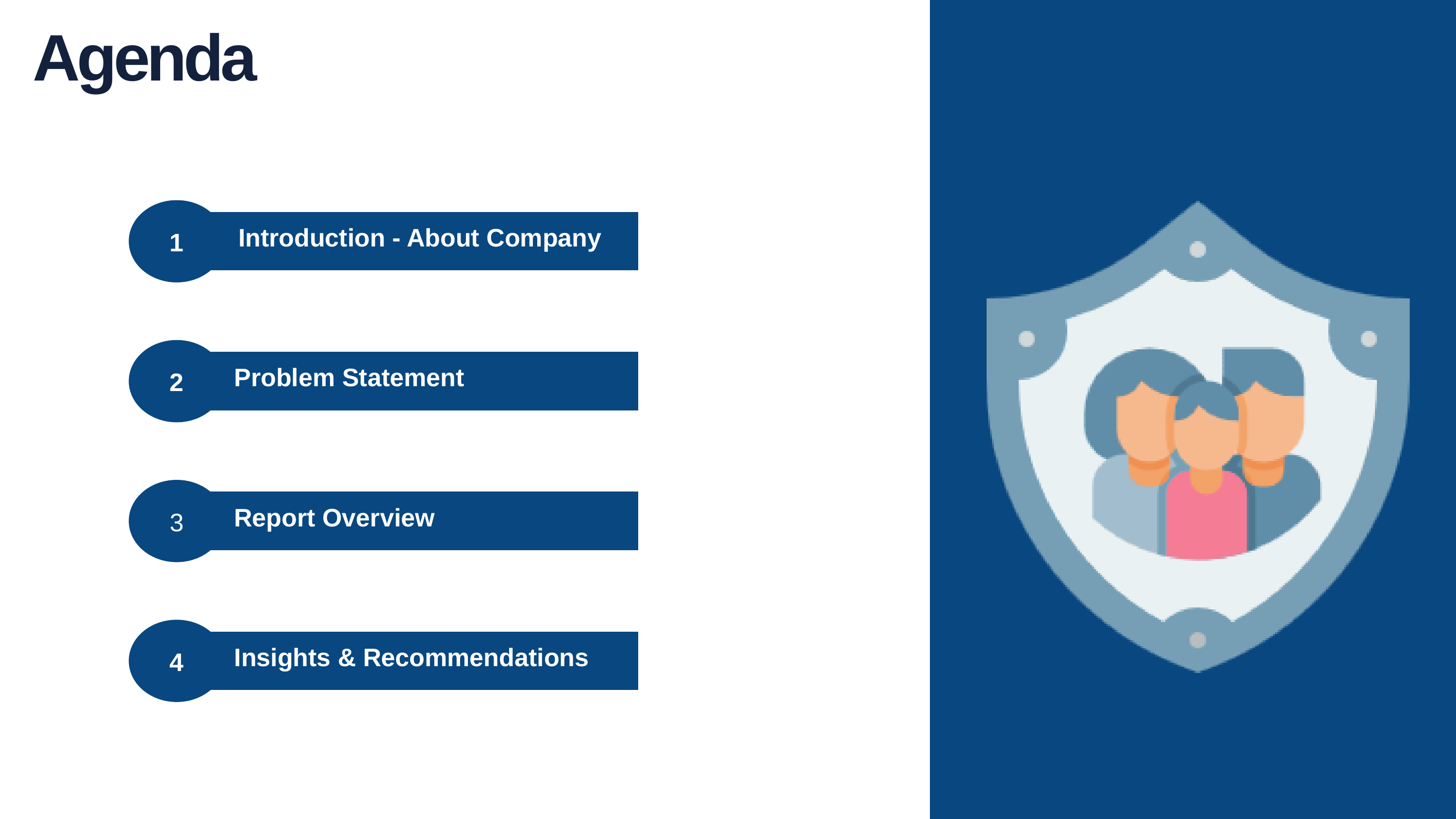

Agenda

1

Introduction - About Company

2

    Problem Statement

3

    Report Overview

4

    Insights & Recommendations